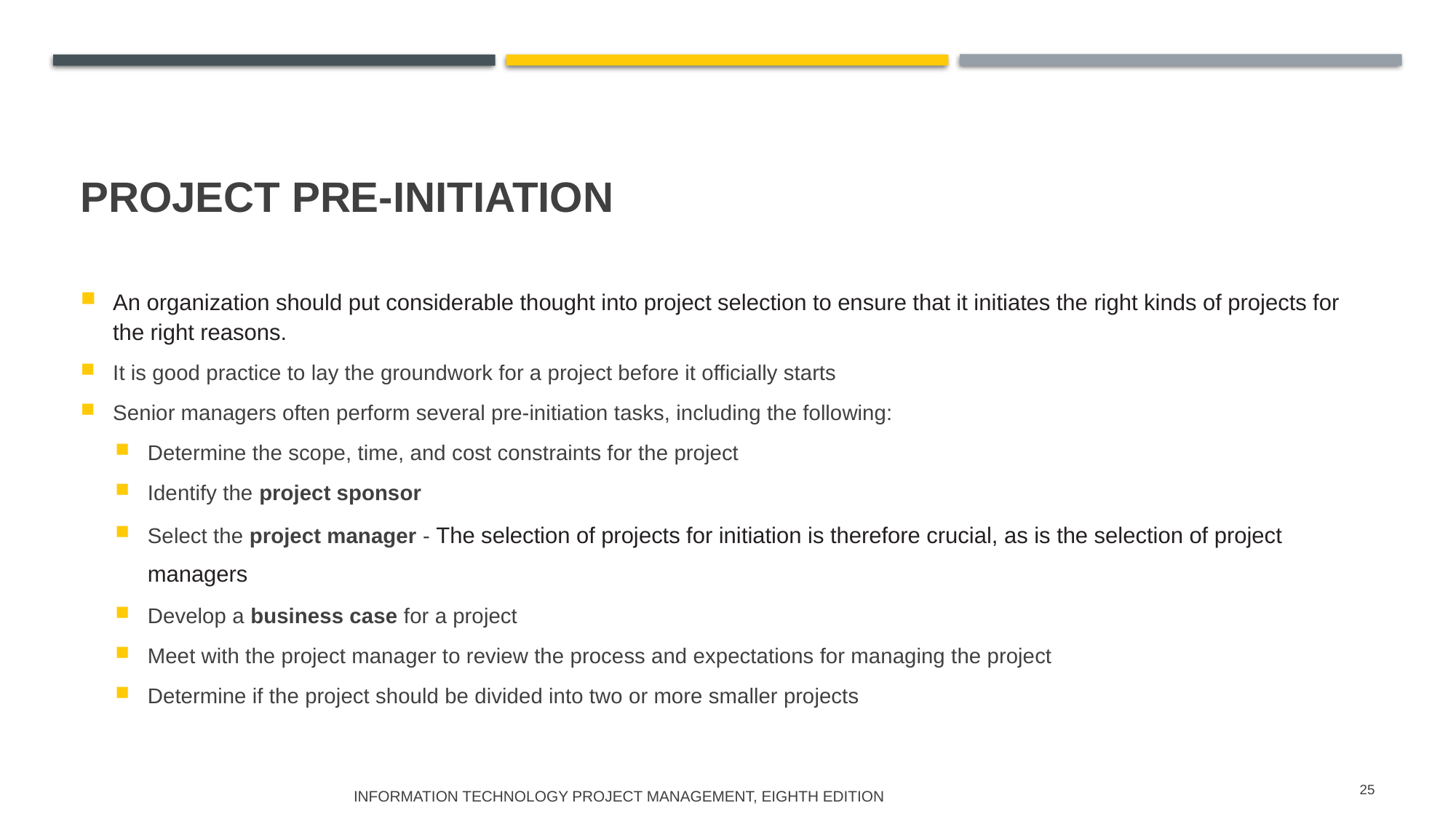

# Project Pre-initiation
An organization should put considerable thought into project selection to ensure that it initiates the right kinds of projects for the right reasons.
It is good practice to lay the groundwork for a project before it officially starts
Senior managers often perform several pre-initiation tasks, including the following:
Determine the scope, time, and cost constraints for the project
Identify the project sponsor
Select the project manager - The selection of projects for initiation is therefore crucial, as is the selection of project managers
Develop a business case for a project
Meet with the project manager to review the process and expectations for managing the project
Determine if the project should be divided into two or more smaller projects
Information Technology Project Management, Eighth Edition
25